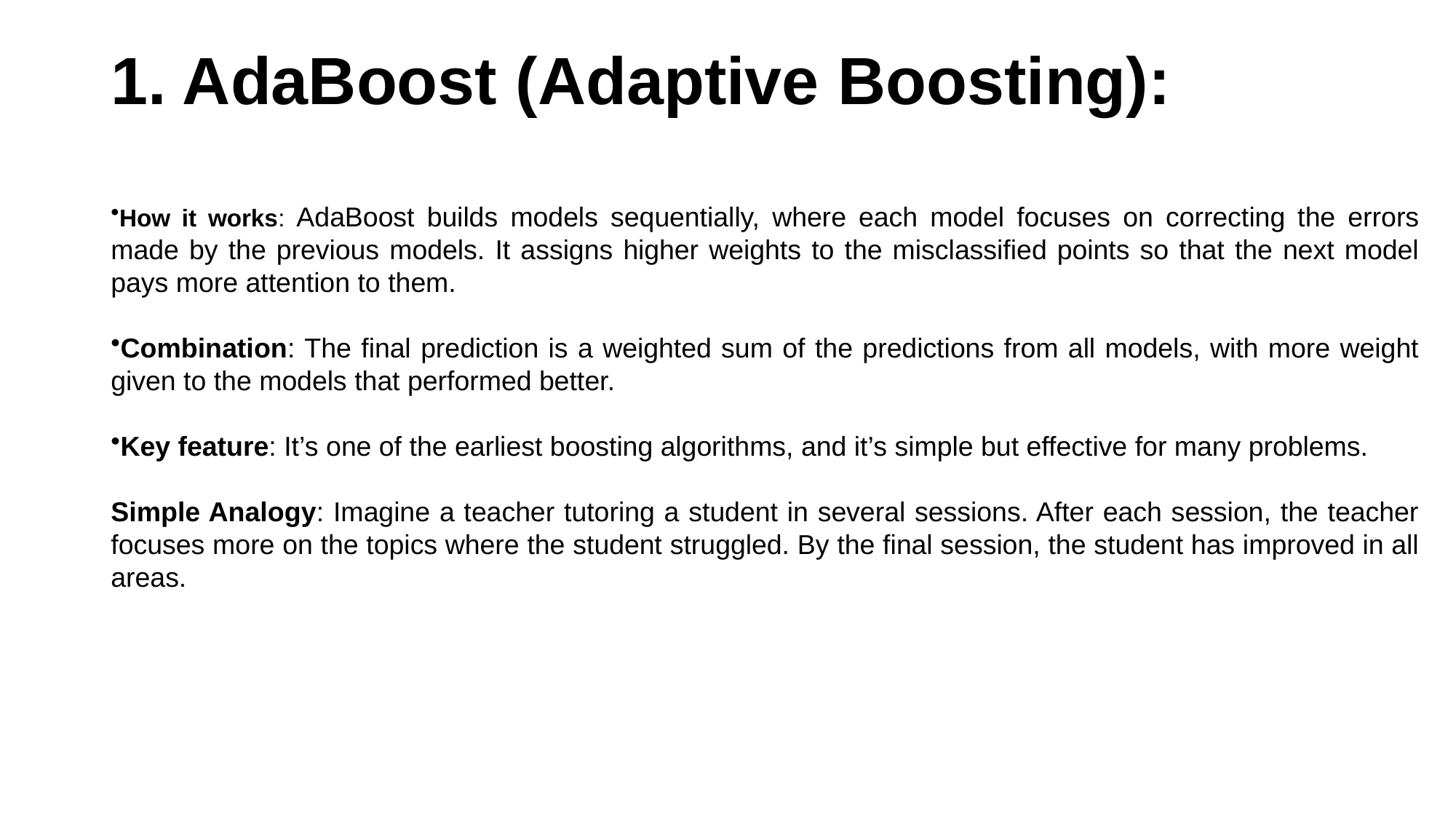

# 1. AdaBoost (Adaptive Boosting):
How it works: AdaBoost builds models sequentially, where each model focuses on correcting the errors made by the previous models. It assigns higher weights to the misclassified points so that the next model pays more attention to them.

Combination: The final prediction is a weighted sum of the predictions from all models, with more weight given to the models that performed better.

Key feature: It’s one of the earliest boosting algorithms, and it’s simple but effective for many problems.

Simple Analogy: Imagine a teacher tutoring a student in several sessions. After each session, the teacher focuses more on the topics where the student struggled. By the final session, the student has improved in all areas.